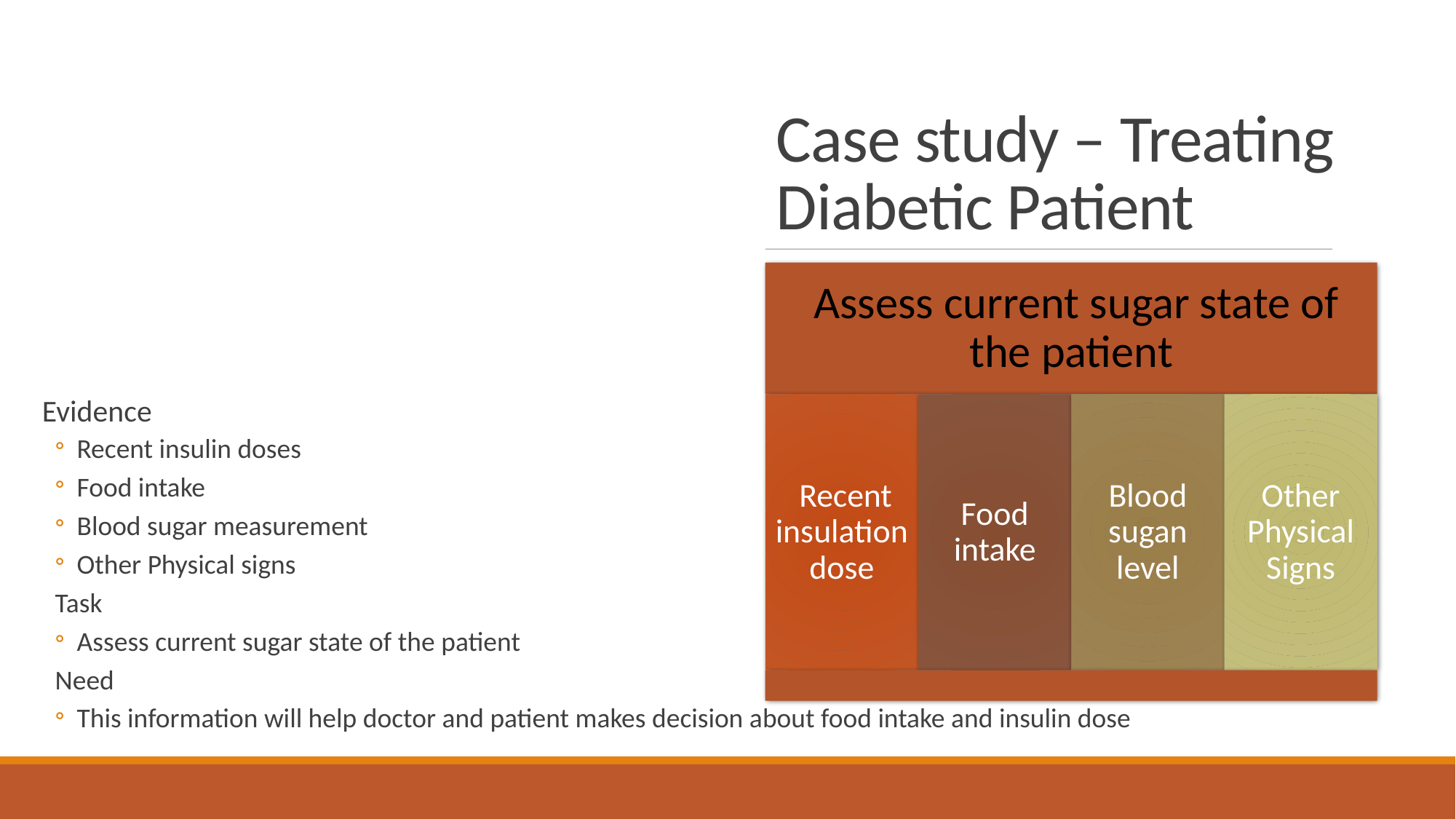

# Case study – Treating Diabetic Patient
 Assess current sugar state of the patient
 Recent insulation dose
Food intake
Blood sugan level
Other Physical Signs
Evidence
Recent insulin doses
Food intake
Blood sugar measurement
Other Physical signs
Task
Assess current sugar state of the patient
Need
This information will help doctor and patient makes decision about food intake and insulin dose